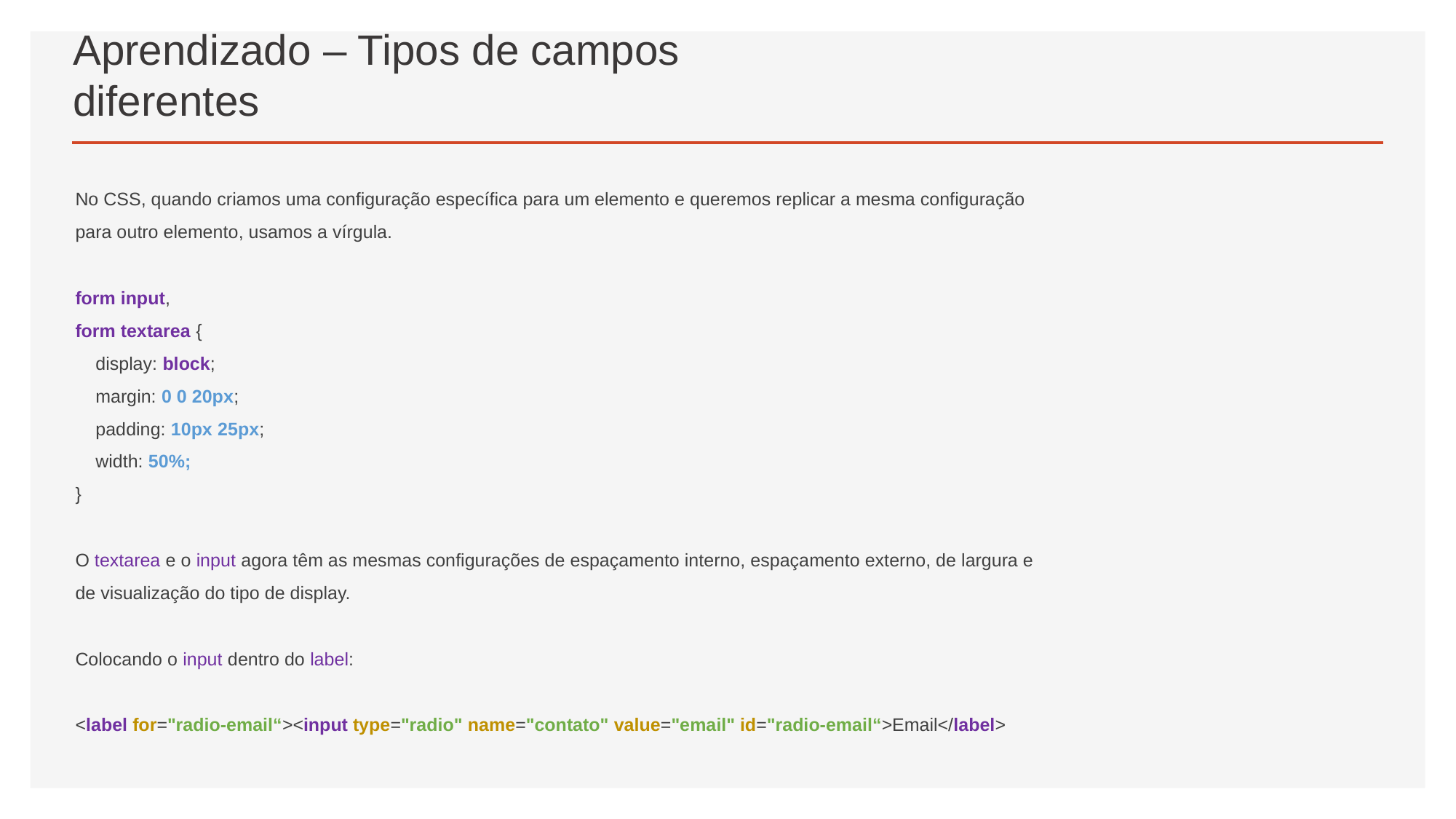

# Aprendizado – Tipos de campos diferentes
No CSS, quando criamos uma configuração específica para um elemento e queremos replicar a mesma configuração para outro elemento, usamos a vírgula.
form input,
form textarea {
    display: block;
    margin: 0 0 20px;
    padding: 10px 25px;
    width: 50%;
}
O textarea e o input agora têm as mesmas configurações de espaçamento interno, espaçamento externo, de largura e de visualização do tipo de display.
Colocando o input dentro do label:
<label for="radio-email“><input type="radio" name="contato" value="email" id="radio-email“>Email</label>